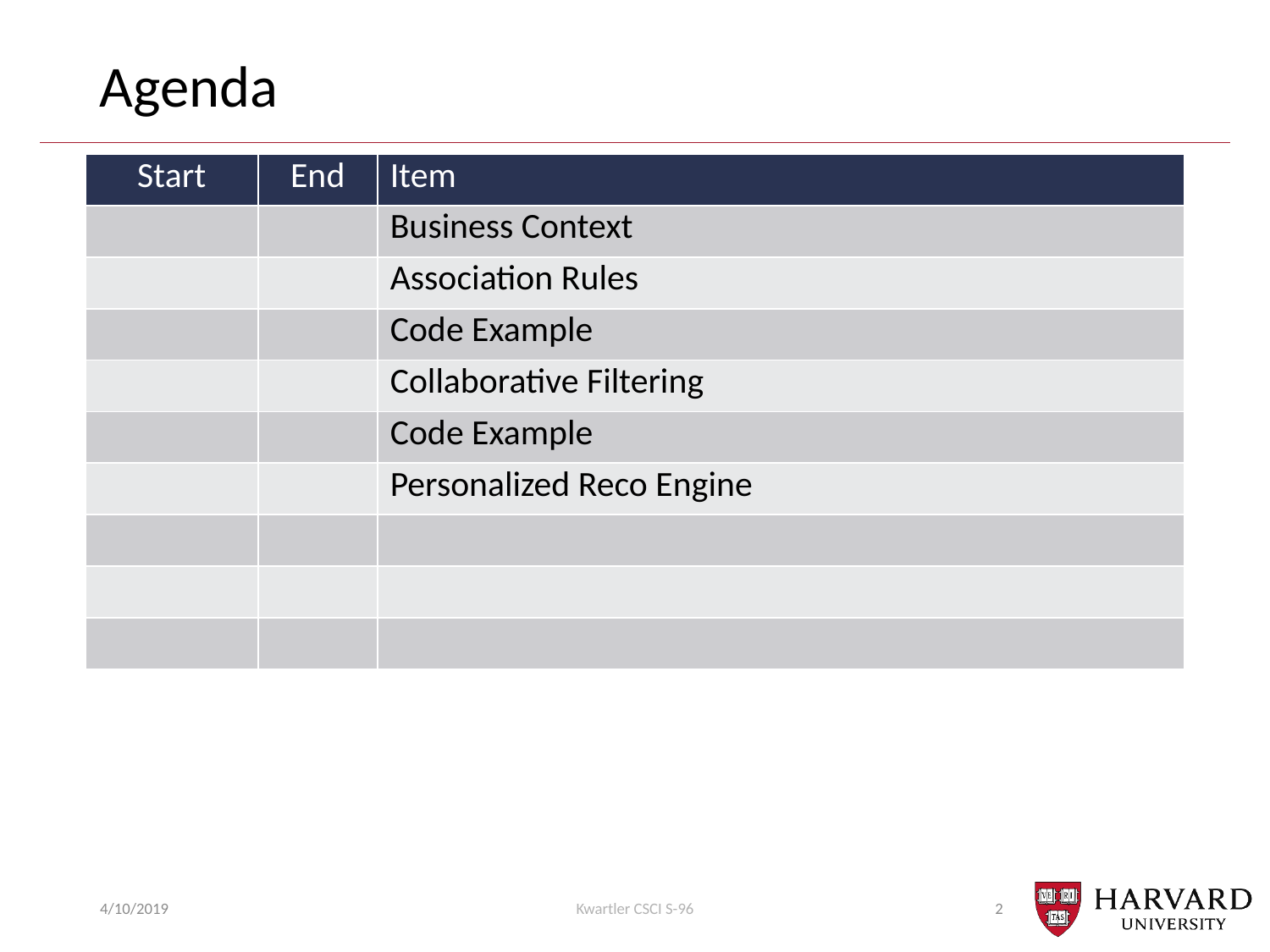

# Agenda
| Start | End | Item |
| --- | --- | --- |
|  |  | Business Context |
|  |  | Association Rules |
|  |  | Code Example |
|  |  | Collaborative Filtering |
|  |  | Code Example |
|  |  | Personalized Reco Engine |
|  |  |  |
|  |  |  |
|  |  |  |
4/10/2019
Kwartler CSCI S-96
2